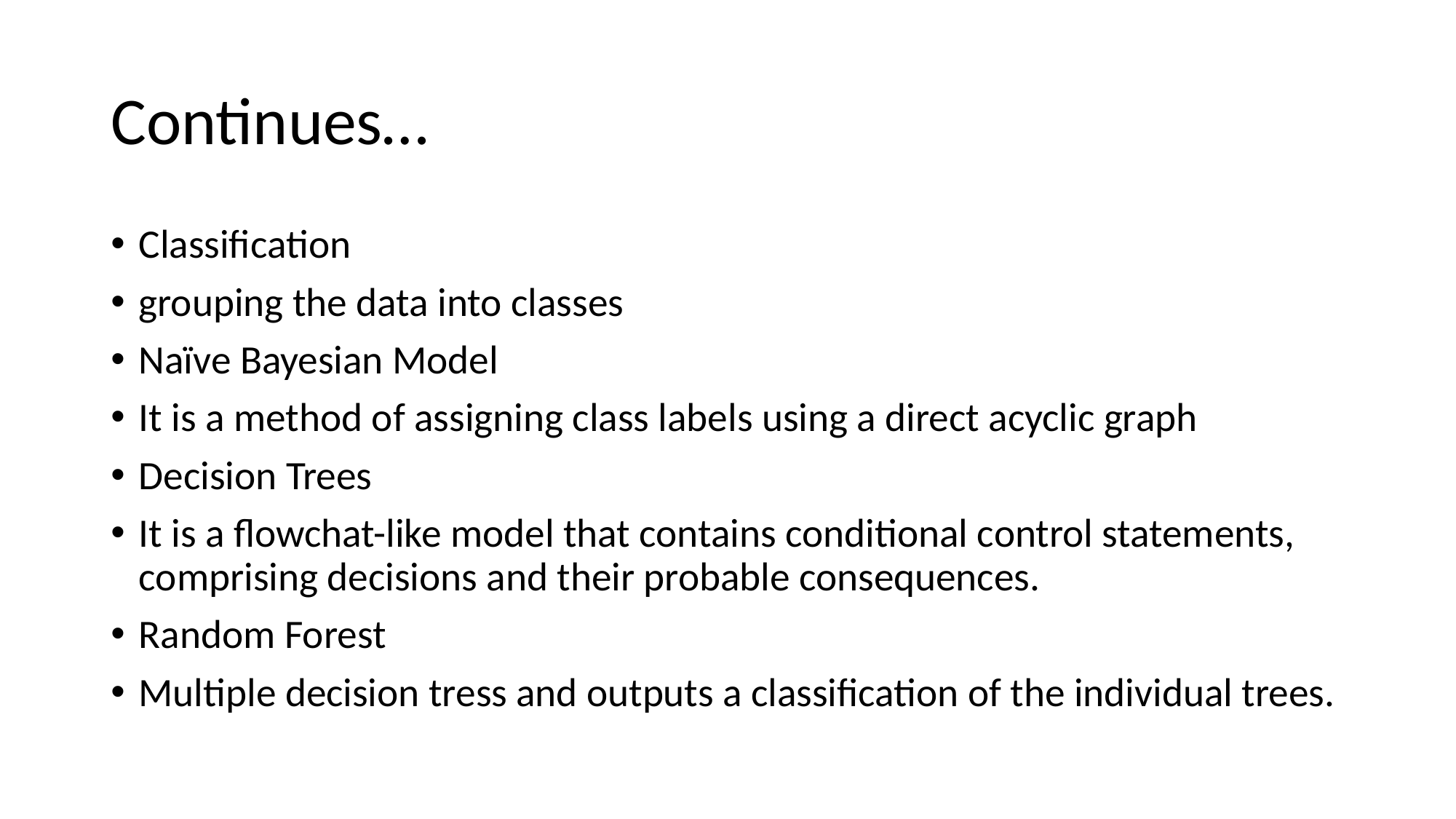

# Continues…
Classification
grouping the data into classes
Naïve Bayesian Model
It is a method of assigning class labels using a direct acyclic graph
Decision Trees
It is a flowchat-like model that contains conditional control statements, comprising decisions and their probable consequences.
Random Forest
Multiple decision tress and outputs a classification of the individual trees.